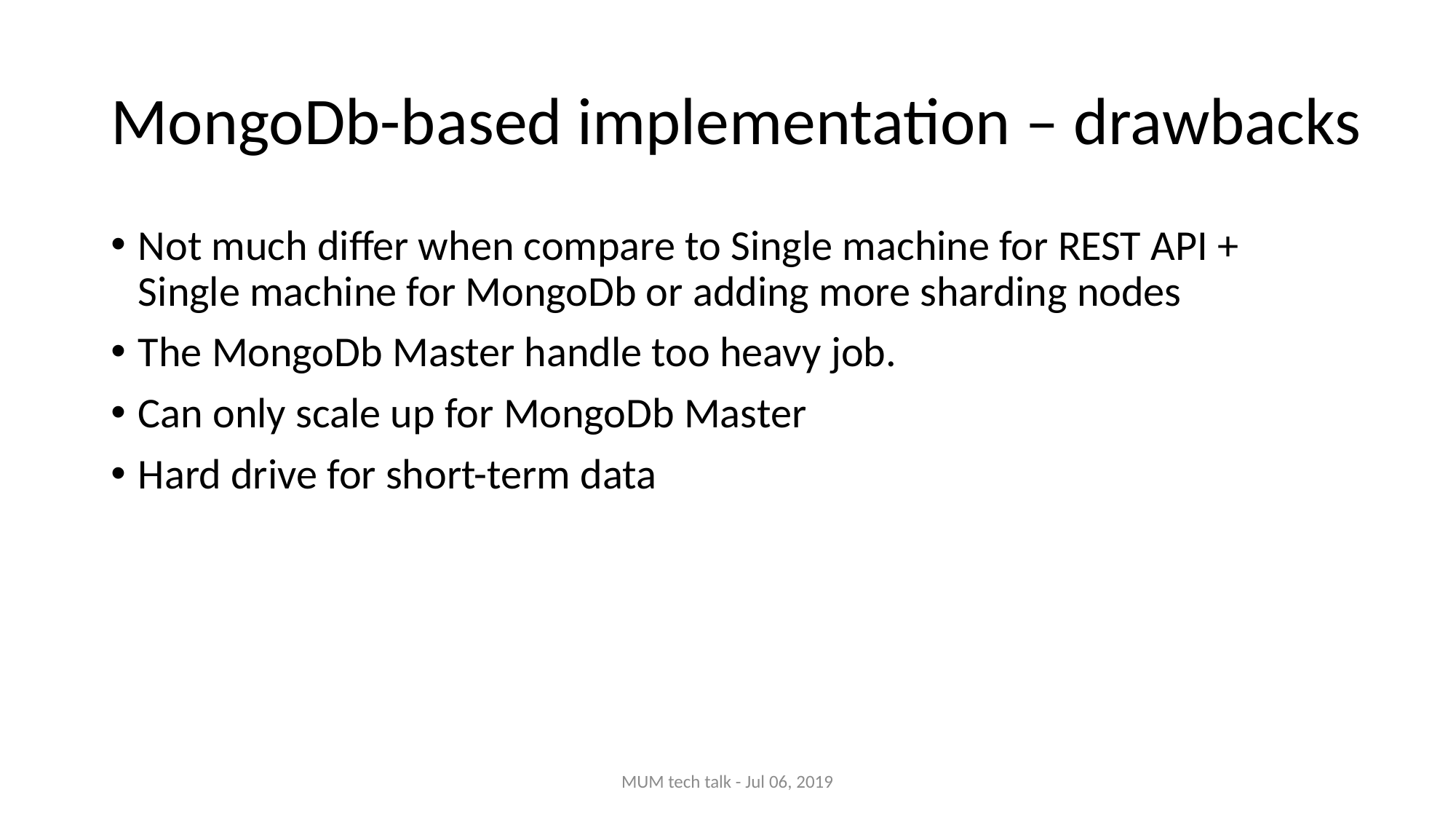

# MongoDb-based implementation – drawbacks
Not much differ when compare to Single machine for REST API + Single machine for MongoDb or adding more sharding nodes
The MongoDb Master handle too heavy job.
Can only scale up for MongoDb Master
Hard drive for short-term data
MUM tech talk - Jul 06, 2019